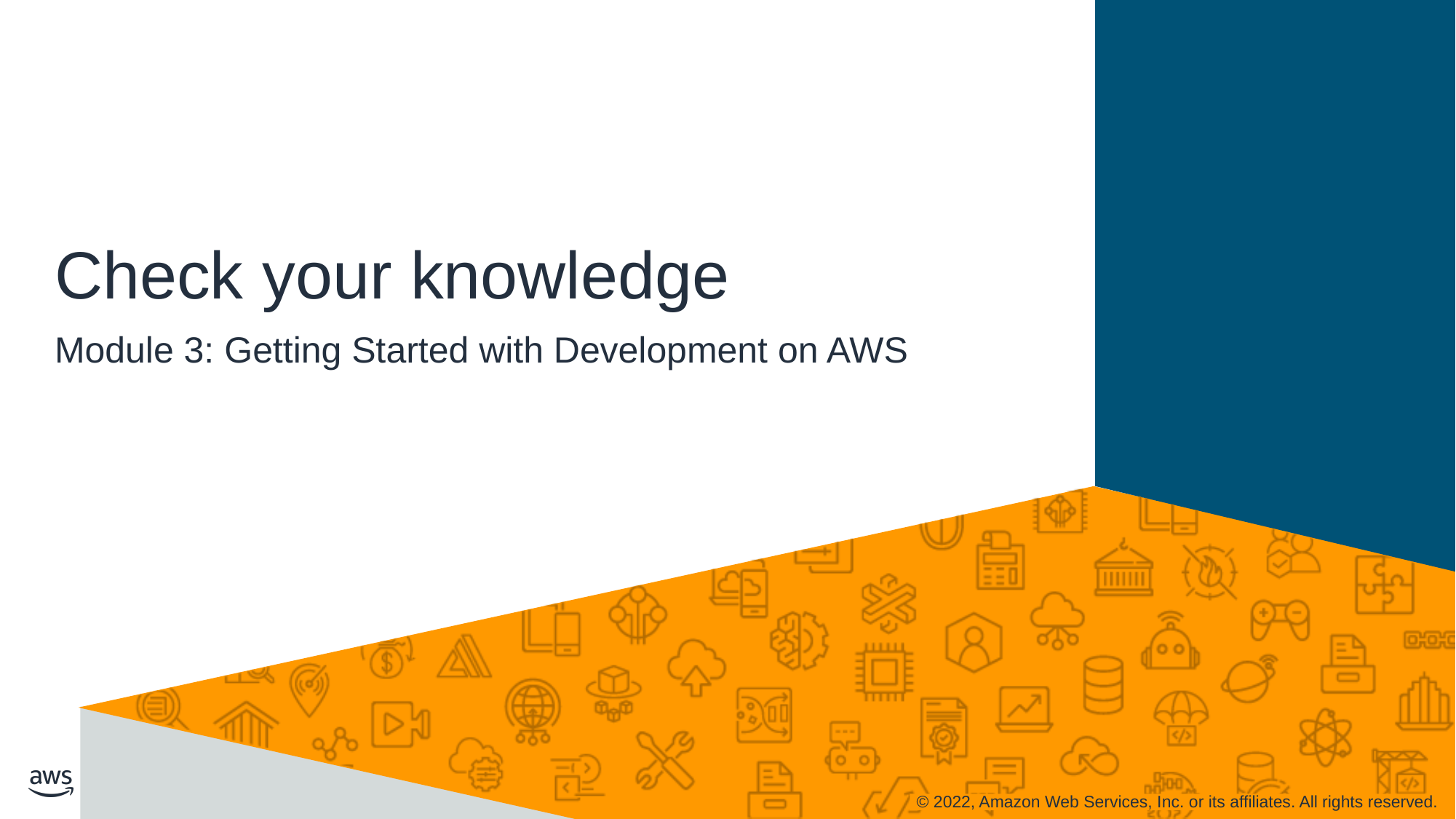

# Check your knowledge
Module 3: Getting Started with Development on AWS